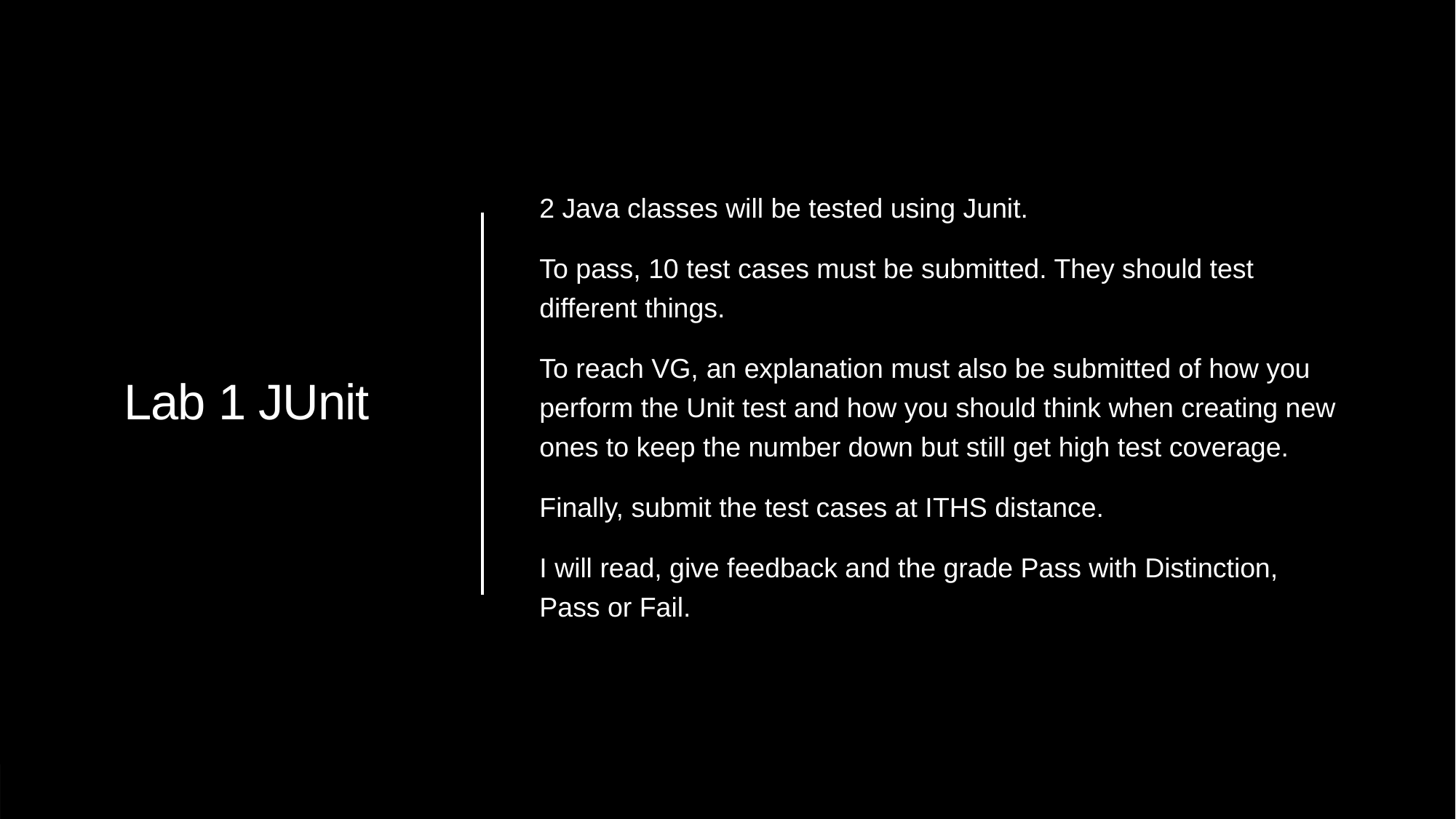

# Lab 1 JUnit
2 Java classes will be tested using Junit.
To pass, 10 test cases must be submitted. They should test different things.
To reach VG, an explanation must also be submitted of how you perform the Unit test and how you should think when creating new ones to keep the number down but still get high test coverage.
Finally, submit the test cases at ITHS distance.
I will read, give feedback and the grade Pass with Distinction, Pass or Fail.